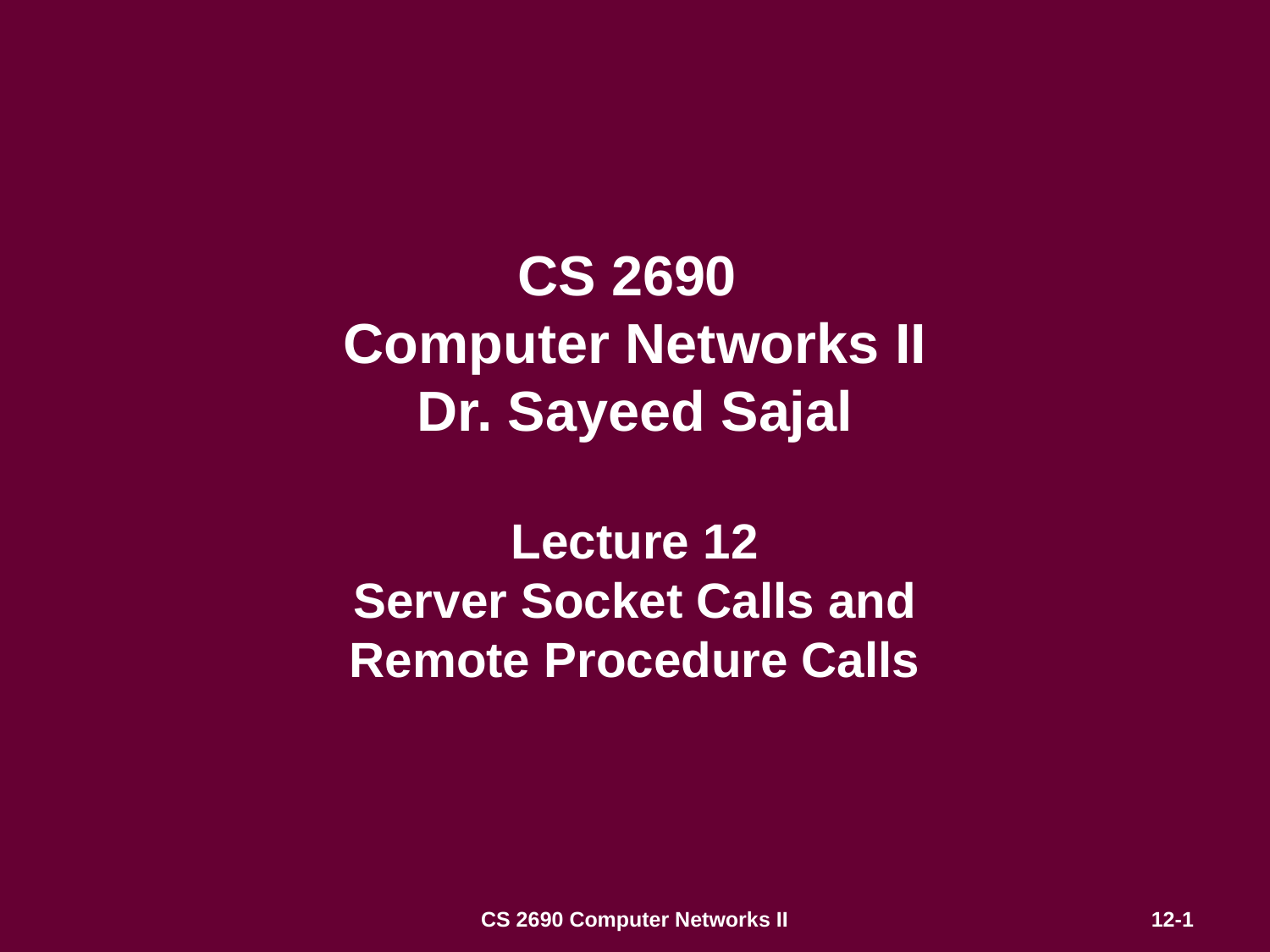

# CS 2690 Computer Networks II Dr. Sayeed Sajal Lecture 12 Server Socket Calls and Remote Procedure Calls
CS 2690 Computer Networks II
12-1